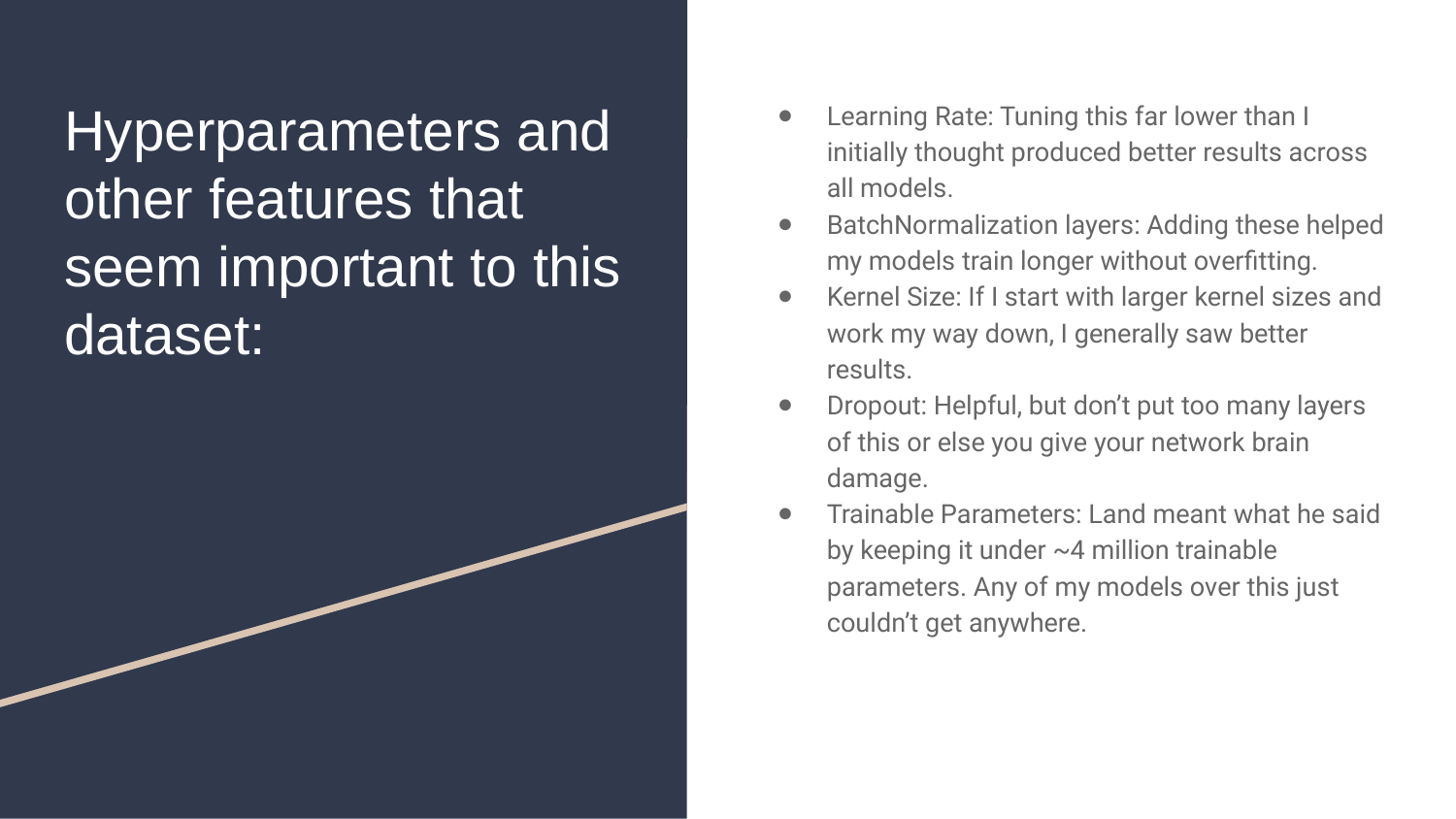

# Hyperparameters and other features that seem important to this dataset:
Learning Rate: Tuning this far lower than I initially thought produced better results across all models.
BatchNormalization layers: Adding these helped my models train longer without overfitting.
Kernel Size: If I start with larger kernel sizes and work my way down, I generally saw better results.
Dropout: Helpful, but don’t put too many layers of this or else you give your network brain damage.
Trainable Parameters: Land meant what he said by keeping it under ~4 million trainable parameters. Any of my models over this just couldn’t get anywhere.